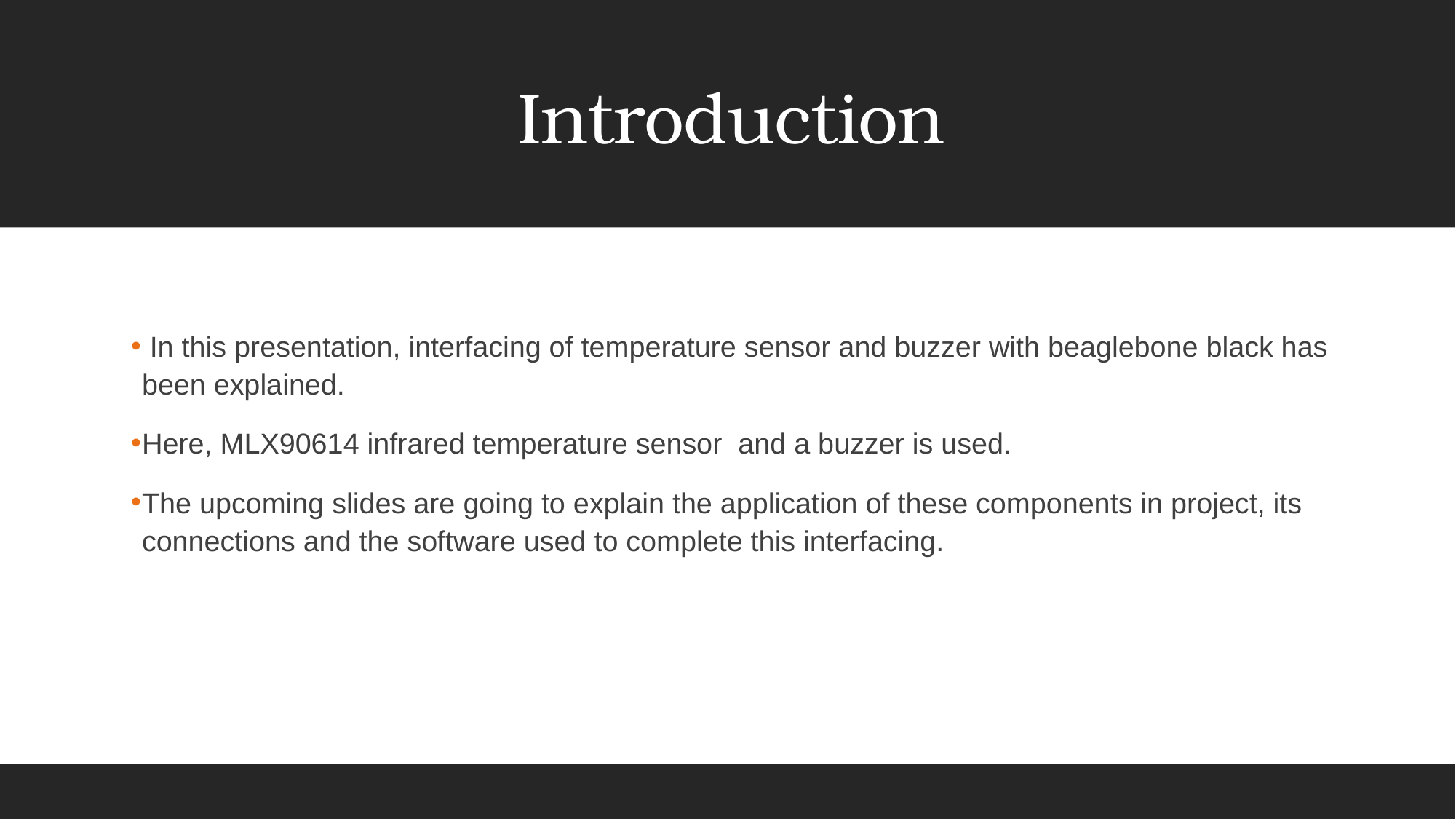

# Introduction
 In this presentation, interfacing of temperature sensor and buzzer with beaglebone black has been explained.
Here, MLX90614 infrared temperature sensor  and a buzzer is used.
The upcoming slides are going to explain the application of these components in project, its connections and the software used to complete this interfacing.